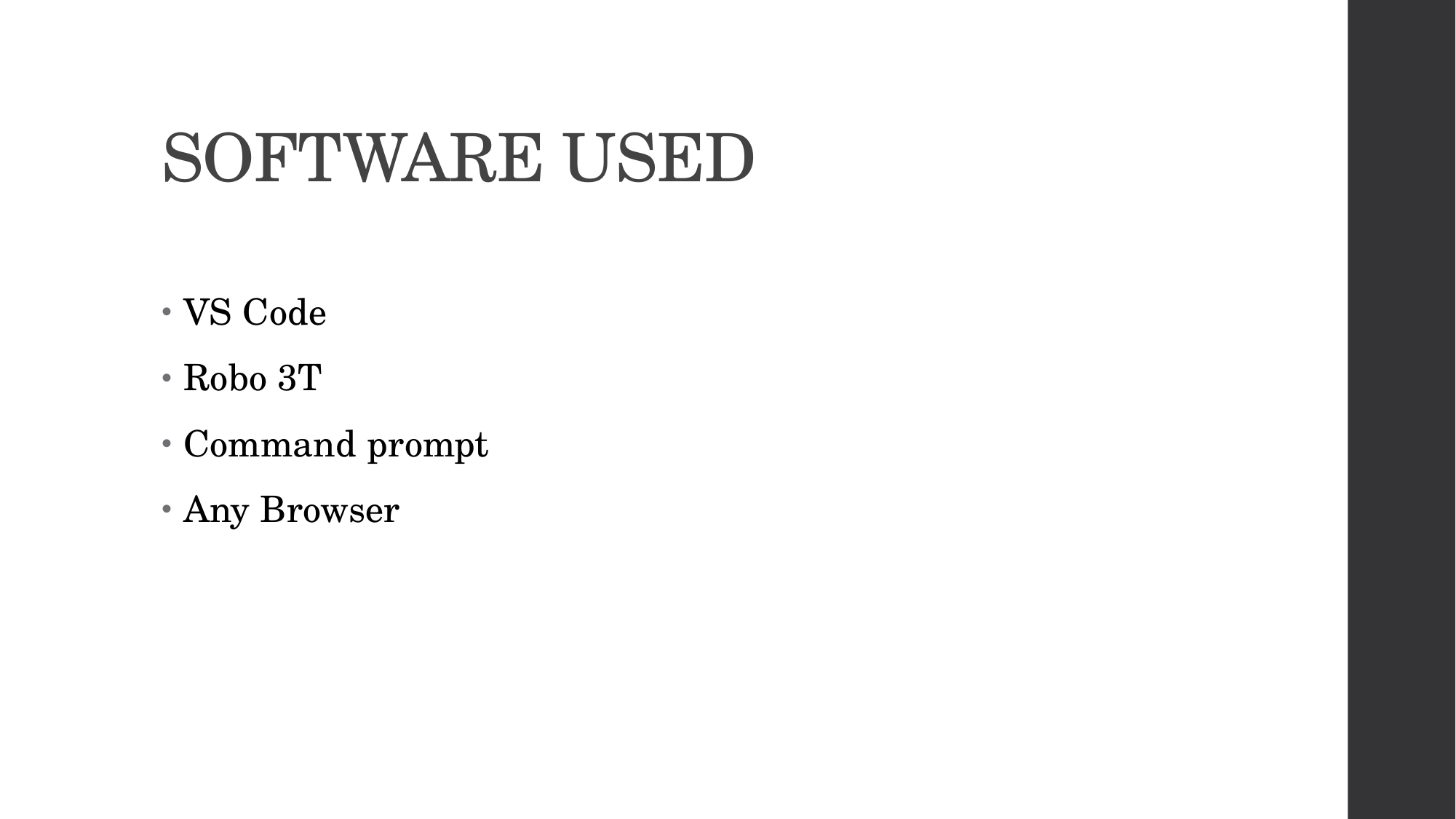

# SOFTWARE USED

VS Code
Robo 3T
Command prompt
Any Browser